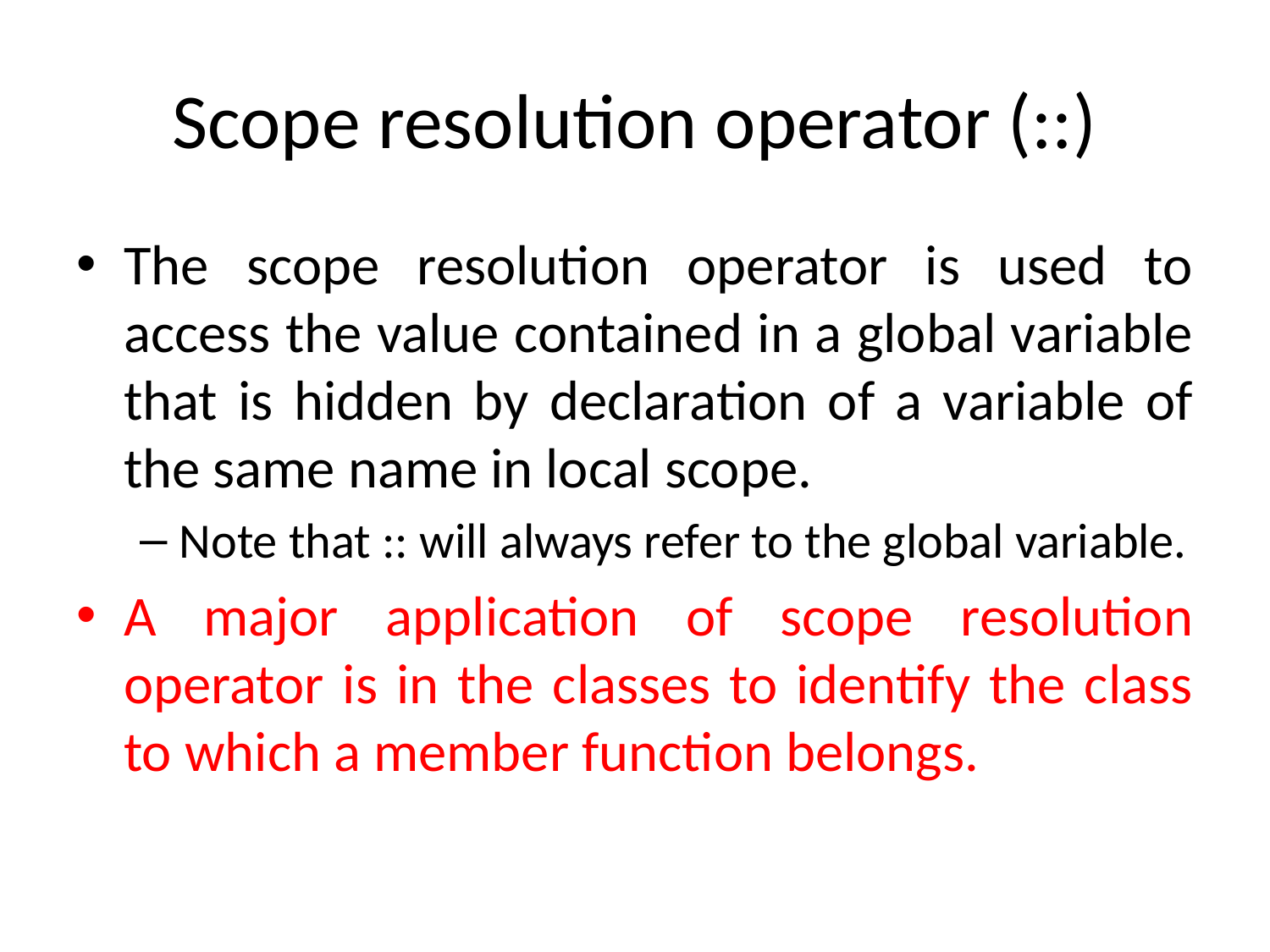

# Scope resolution operator (::)
The scope resolution operator is used to access the value contained in a global variable that is hidden by declaration of a variable of the same name in local scope.
Note that :: will always refer to the global variable.
A major application of scope resolution operator is in the classes to identify the class to which a member function belongs.